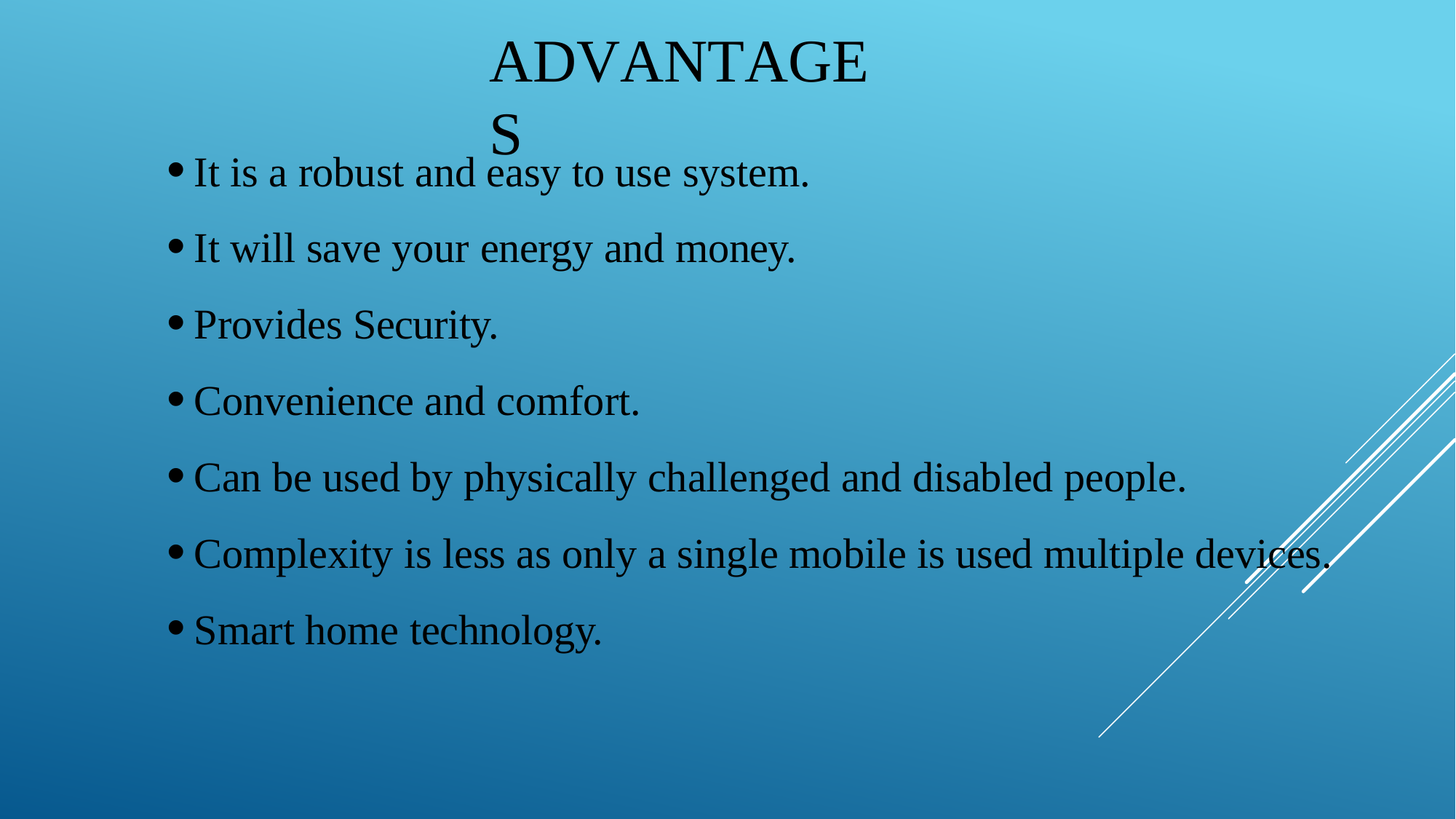

# ADVANTAGES
It is a robust and easy to use system.
It will save your energy and money.
Provides Security.
Convenience and comfort.
Can be used by physically challenged and disabled people.
Complexity is less as only a single mobile is used multiple devices.
Smart home technology.